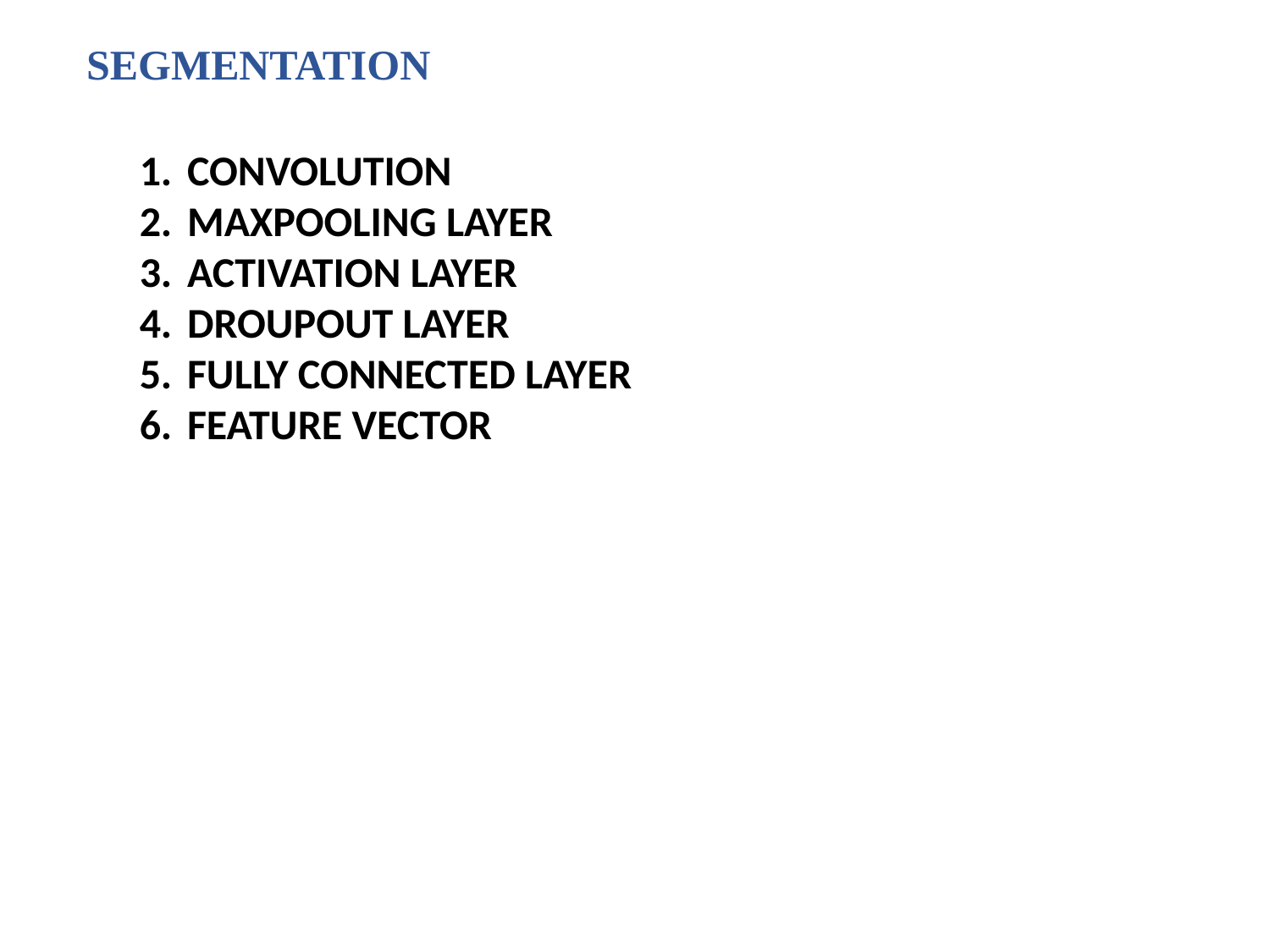

SEGMENTATION
CONVOLUTION
MAXPOOLING LAYER
ACTIVATION LAYER
DROUPOUT LAYER
FULLY CONNECTED LAYER
FEATURE VECTOR